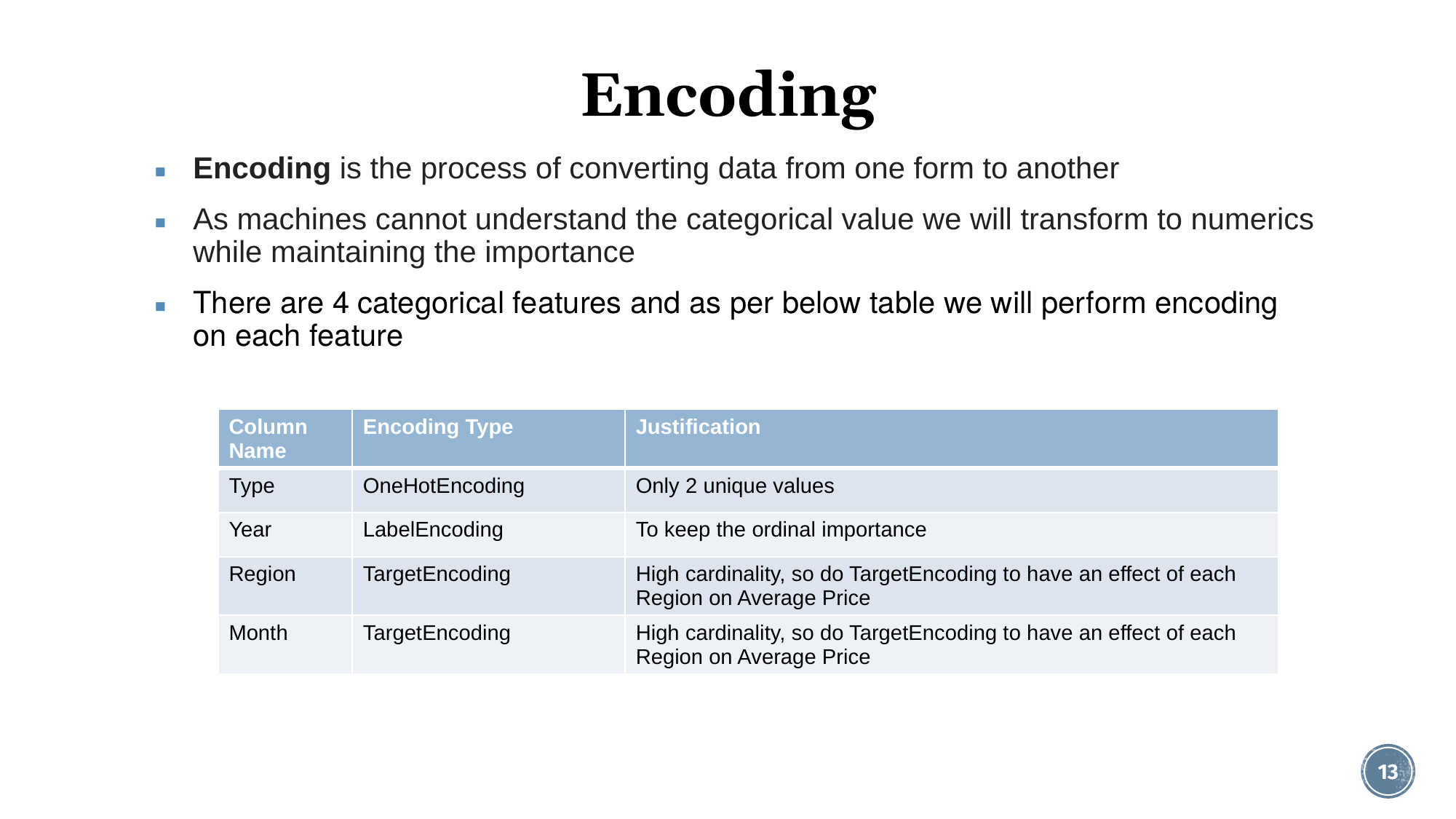

# Encoding
Encoding is the process of converting data from one form to another
As machines cannot understand the categorical value we will transform to numerics while maintaining the importance
There are 4 categorical features and as per below table we will perform encoding on each feature

| Column Name | Encoding Type | Justification |
| --- | --- | --- |
| Type | OneHotEncoding | Only 2 unique values |
| Year | LabelEncoding | To keep the ordinal importance |
| Region | TargetEncoding | High cardinality, so do TargetEncoding to have an effect of each Region on Average Price |
| Month | TargetEncoding | High cardinality, so do TargetEncoding to have an effect of each Region on Average Price |
13